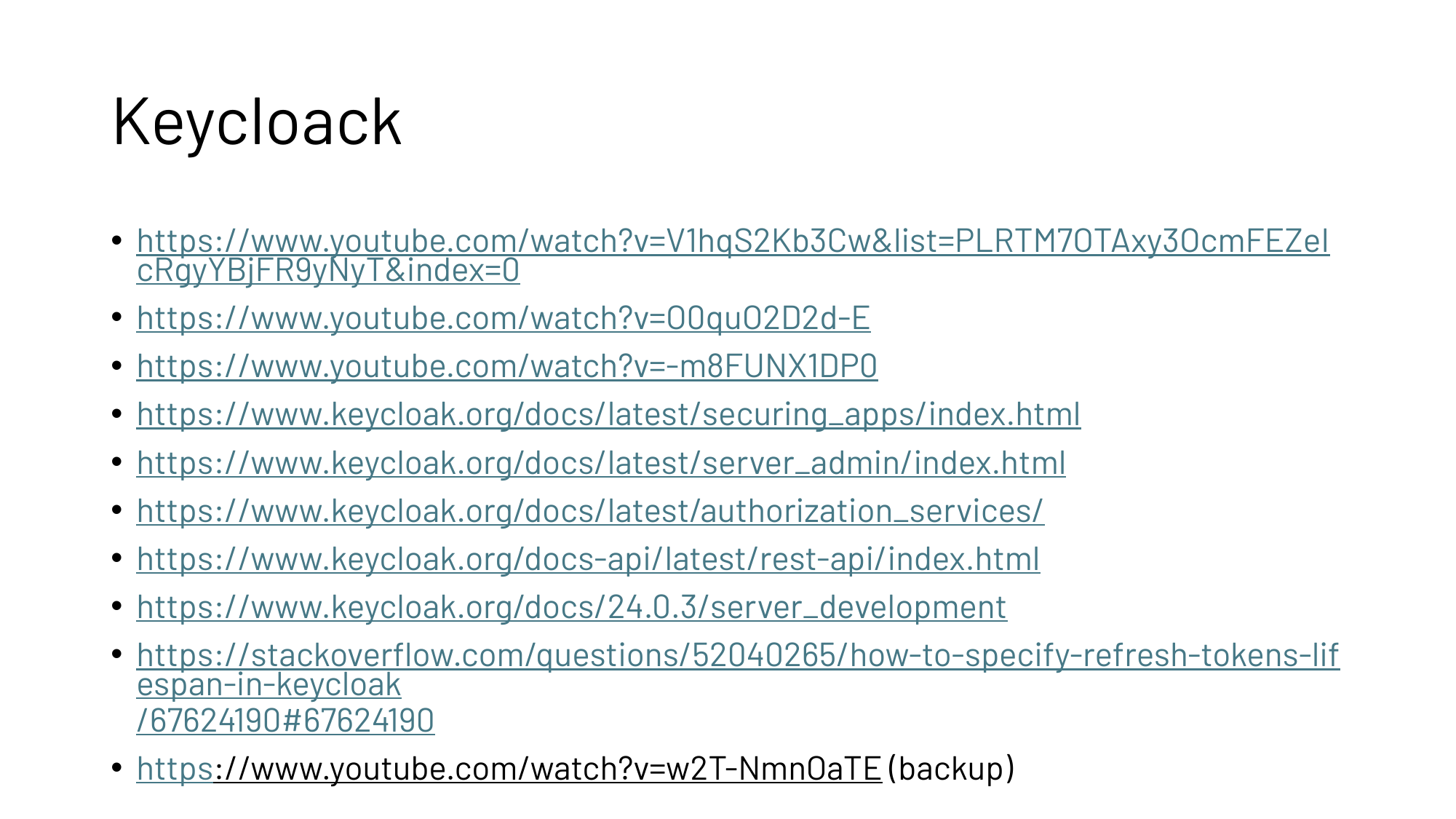

# Keycloack
https://www.youtube.com/watch?v=V1hqS2Kb3Cw&list=PLRTM7OTAxy3OcmFEZeIcRgyYBjFR9yNyT&index=0
https://www.youtube.com/watch?v=O0quO2D2d-E
https://www.youtube.com/watch?v=-m8FUNX1DP0
https://www.keycloak.org/docs/latest/securing_apps/index.html
https://www.keycloak.org/docs/latest/server_admin/index.html
https://www.keycloak.org/docs/latest/authorization_services/
https://www.keycloak.org/docs-api/latest/rest-api/index.html
https://www.keycloak.org/docs/24.0.3/server_development
https://stackoverflow.com/questions/52040265/how-to-specify-refresh-tokens-lifespan-in-keycloak/67624190#67624190
https://www.youtube.com/watch?v=w2T-NmnOaTE (backup)